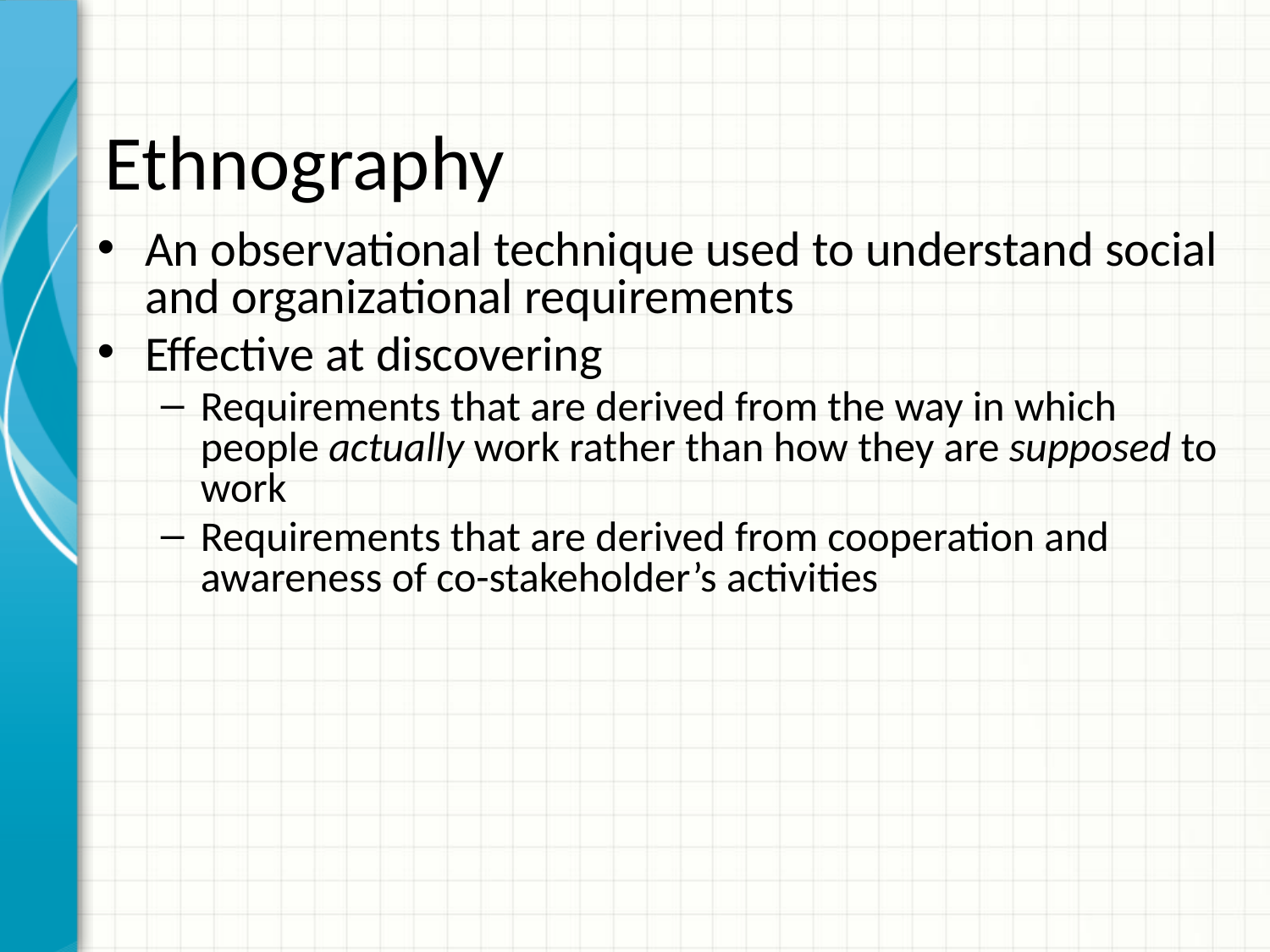

# Ethnography
An observational technique used to understand social and organizational requirements
Effective at discovering
Requirements that are derived from the way in which people actually work rather than how they are supposed to work
Requirements that are derived from cooperation and awareness of co-stakeholder’s activities